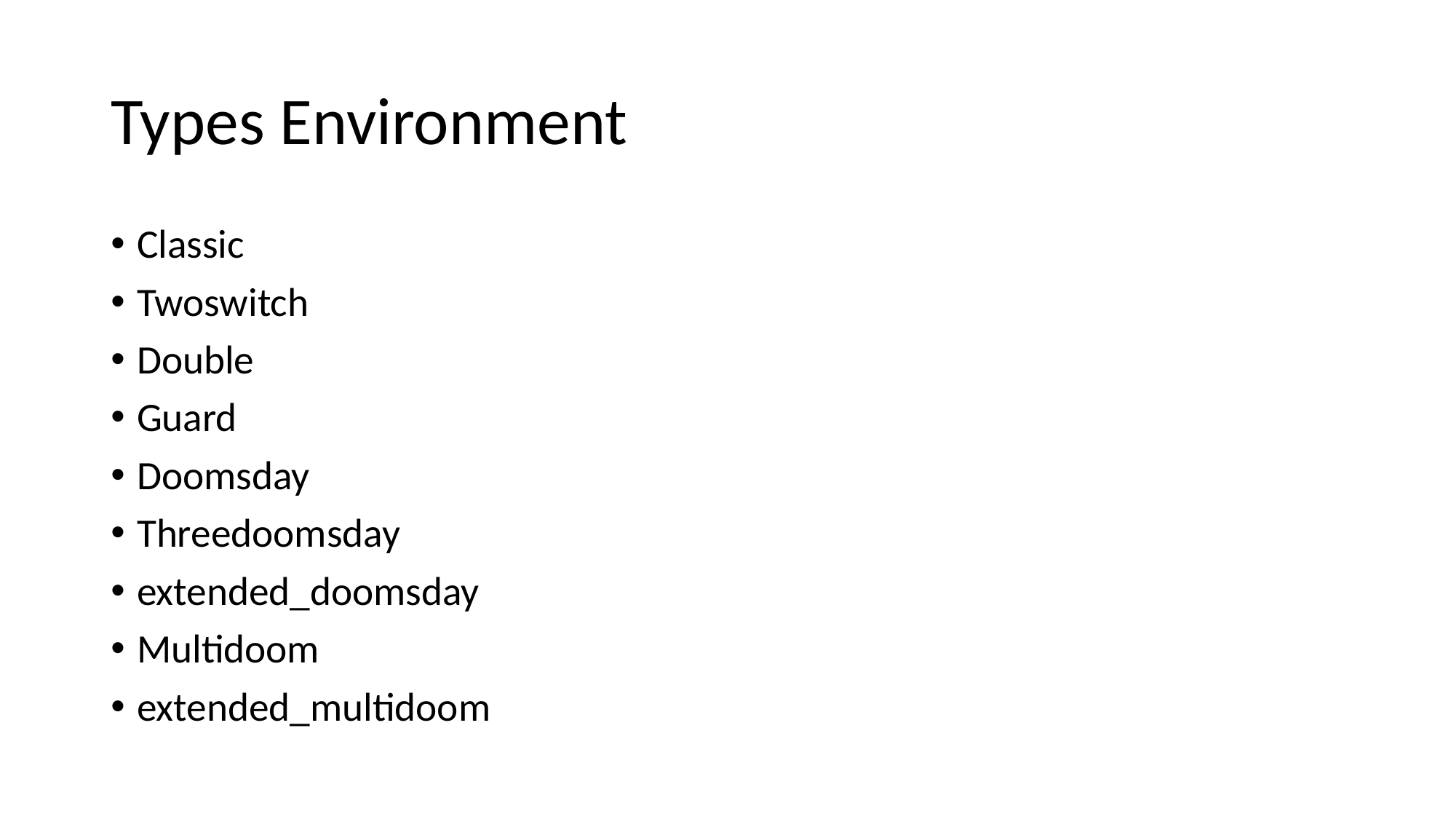

# Types Environment
Classic
Twoswitch
Double
Guard
Doomsday
Threedoomsday
extended_doomsday
Multidoom
extended_multidoom